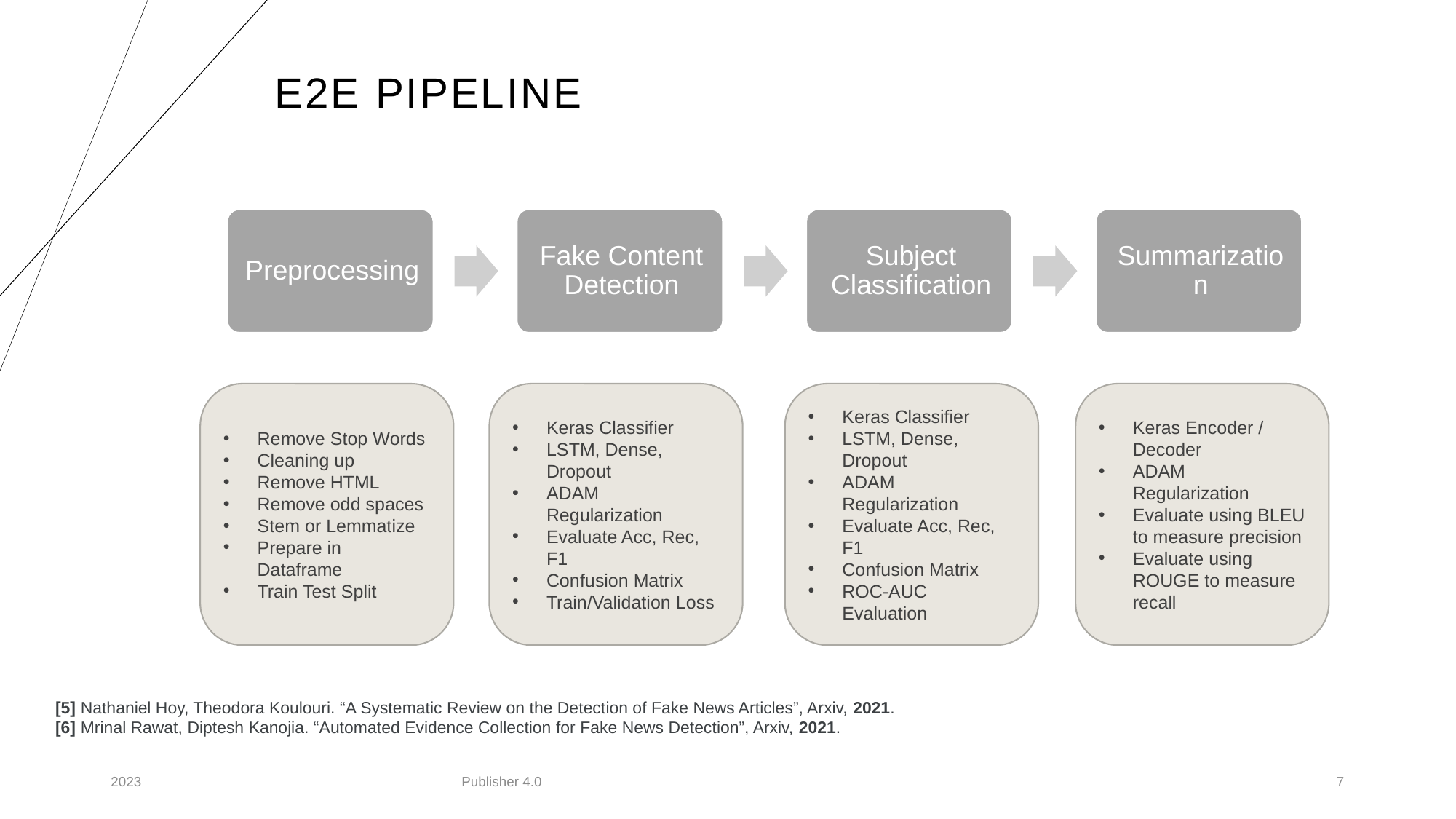

# E2E Pipeline
Preprocessing

Fake Content Detection

Subject Classification

Summarization
Keras Encoder / Decoder
ADAM Regularization
Evaluate using BLEU to measure precision
Evaluate using ROUGE to measure recall
Keras Classifier
LSTM, Dense, Dropout
ADAM Regularization
Evaluate Acc, Rec, F1
Confusion Matrix
Train/Validation Loss
Keras Classifier
LSTM, Dense, Dropout
ADAM Regularization
Evaluate Acc, Rec, F1
Confusion Matrix
ROC-AUC Evaluation
Remove Stop Words
Cleaning up
Remove HTML
Remove odd spaces
Stem or Lemmatize
Prepare in Dataframe
Train Test Split
[5] Nathaniel Hoy, Theodora Koulouri. “A Systematic Review on the Detection of Fake News Articles”, Arxiv, 2021.
[6] Mrinal Rawat, Diptesh Kanojia. “Automated Evidence Collection for Fake News Detection”, Arxiv, 2021.
2023
Publisher 4.0
7